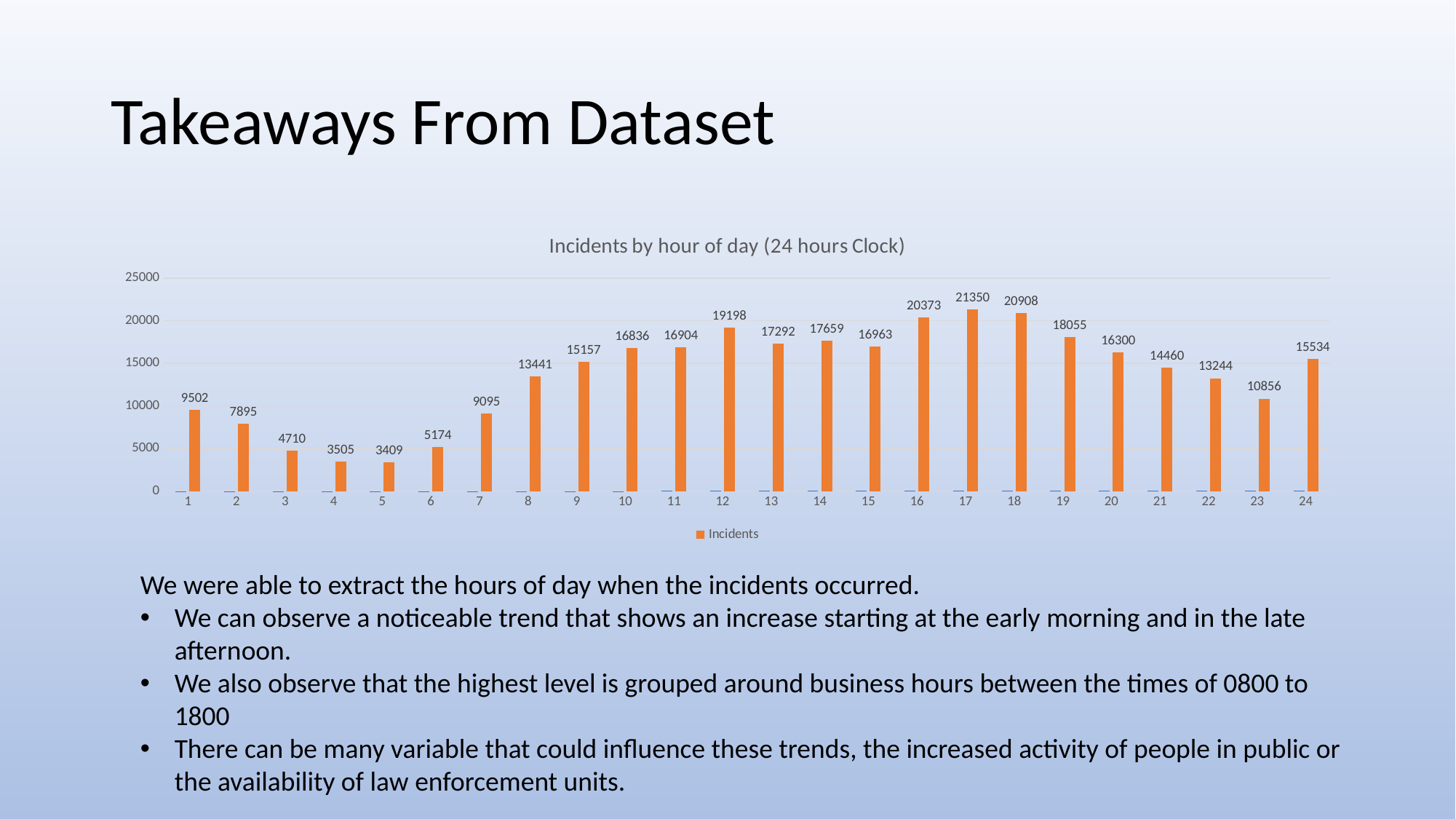

# Takeaways From Dataset

### Chart: Incidents by hour of day (24 hours Clock)

| Category | Hour | Incidents |
|---|---|---|
We were able to extract the hours of day when the incidents occurred.
We can observe a noticeable trend that shows an increase starting at the early morning and in the late afternoon.
We also observe that the highest level is grouped around business hours between the times of 0800 to 1800
There can be many variable that could influence these trends, the increased activity of people in public or the availability of law enforcement units.